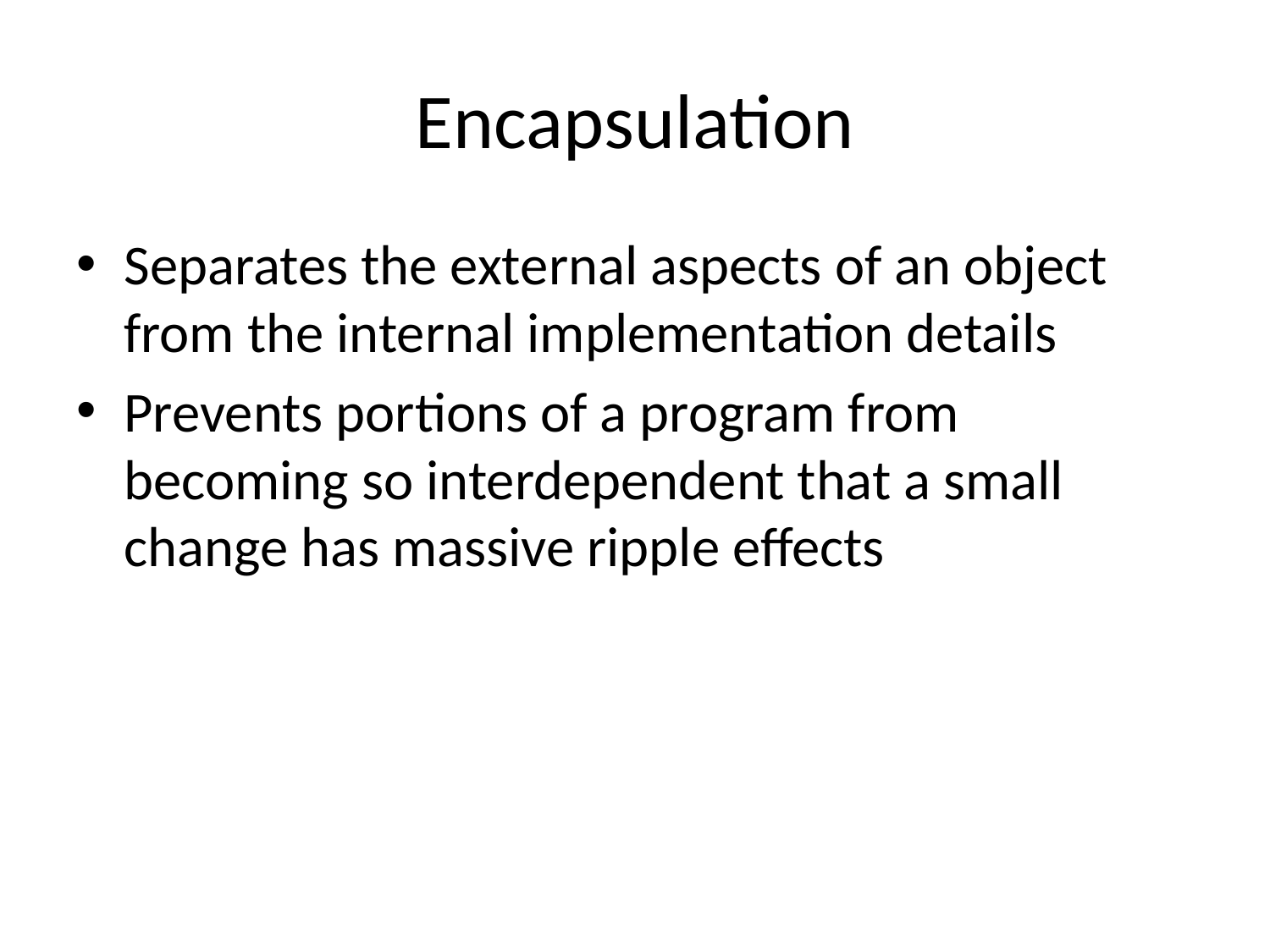

# Encapsulation
Separates the external aspects of an object  from the internal implementation details
Prevents portions of a program from becoming so interdependent that a small change has massive ripple effects